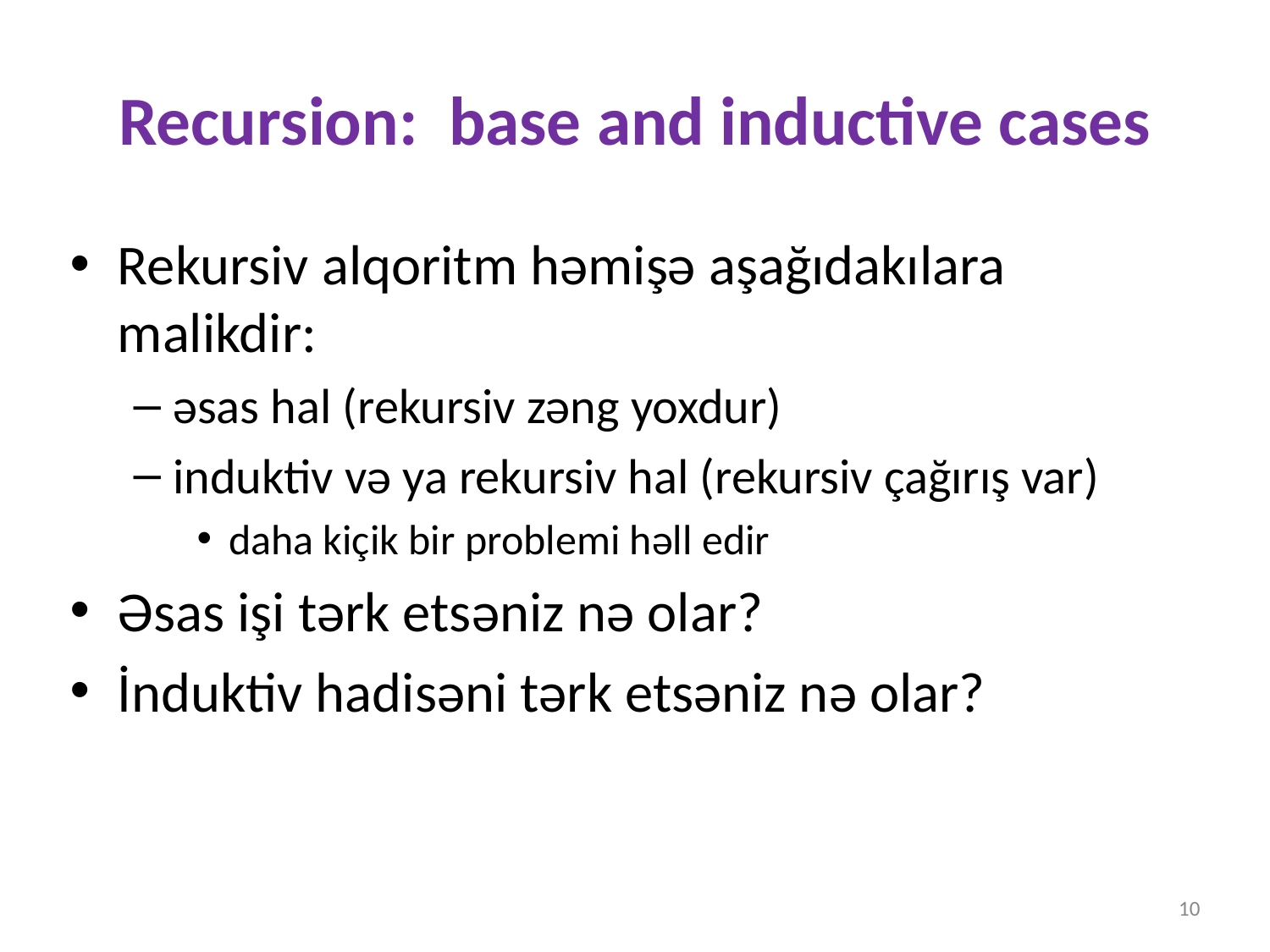

# Recursion:  base and inductive cases
Rekursiv alqoritm həmişə aşağıdakılara malikdir:
əsas hal (rekursiv zəng yoxdur)
induktiv və ya rekursiv hal (rekursiv çağırış var)
daha kiçik bir problemi həll edir
Əsas işi tərk etsəniz nə olar?
İnduktiv hadisəni tərk etsəniz nə olar?
10